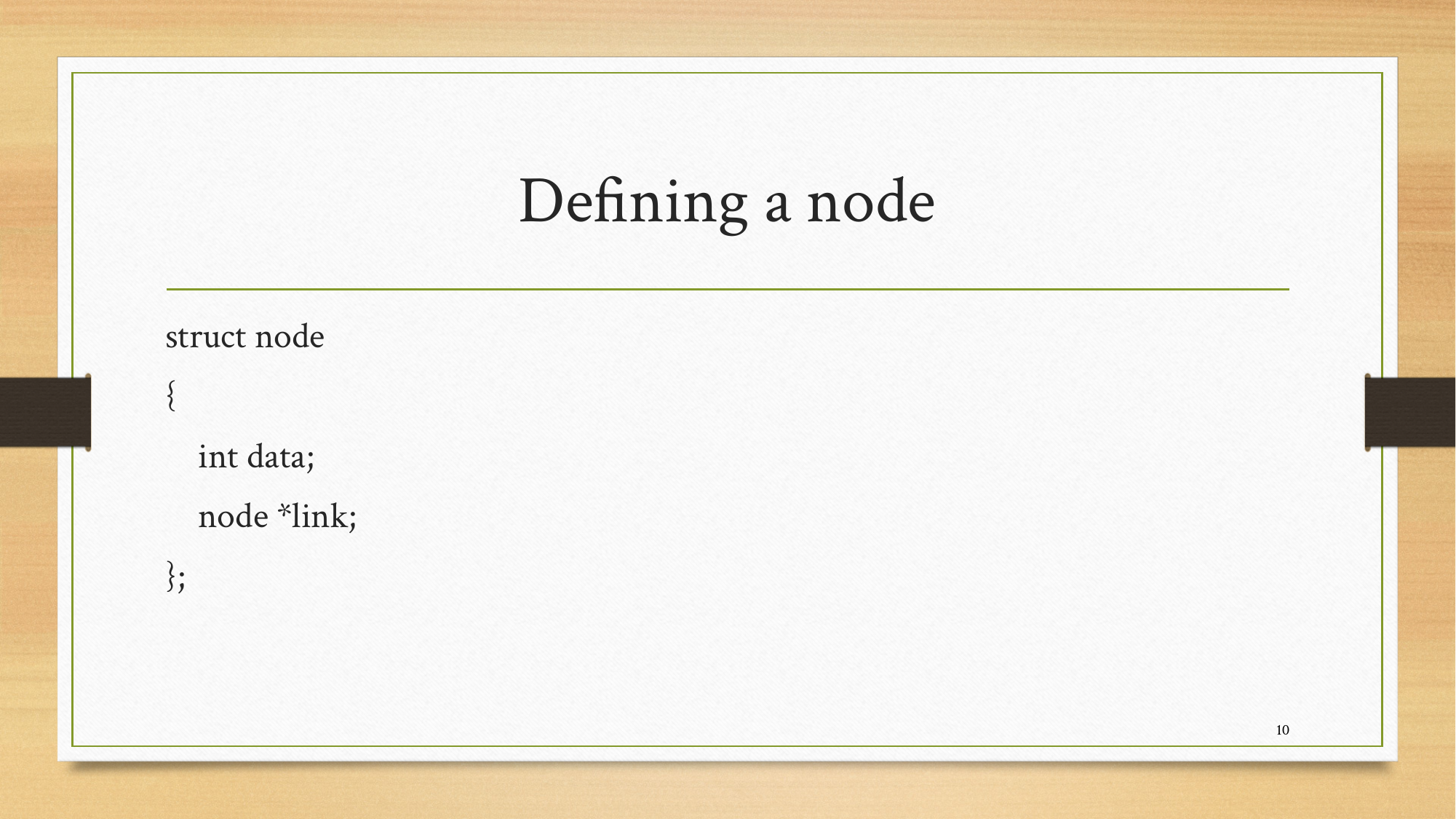

# Defining a node
struct node
{
    int data;
    node *link;
};

10